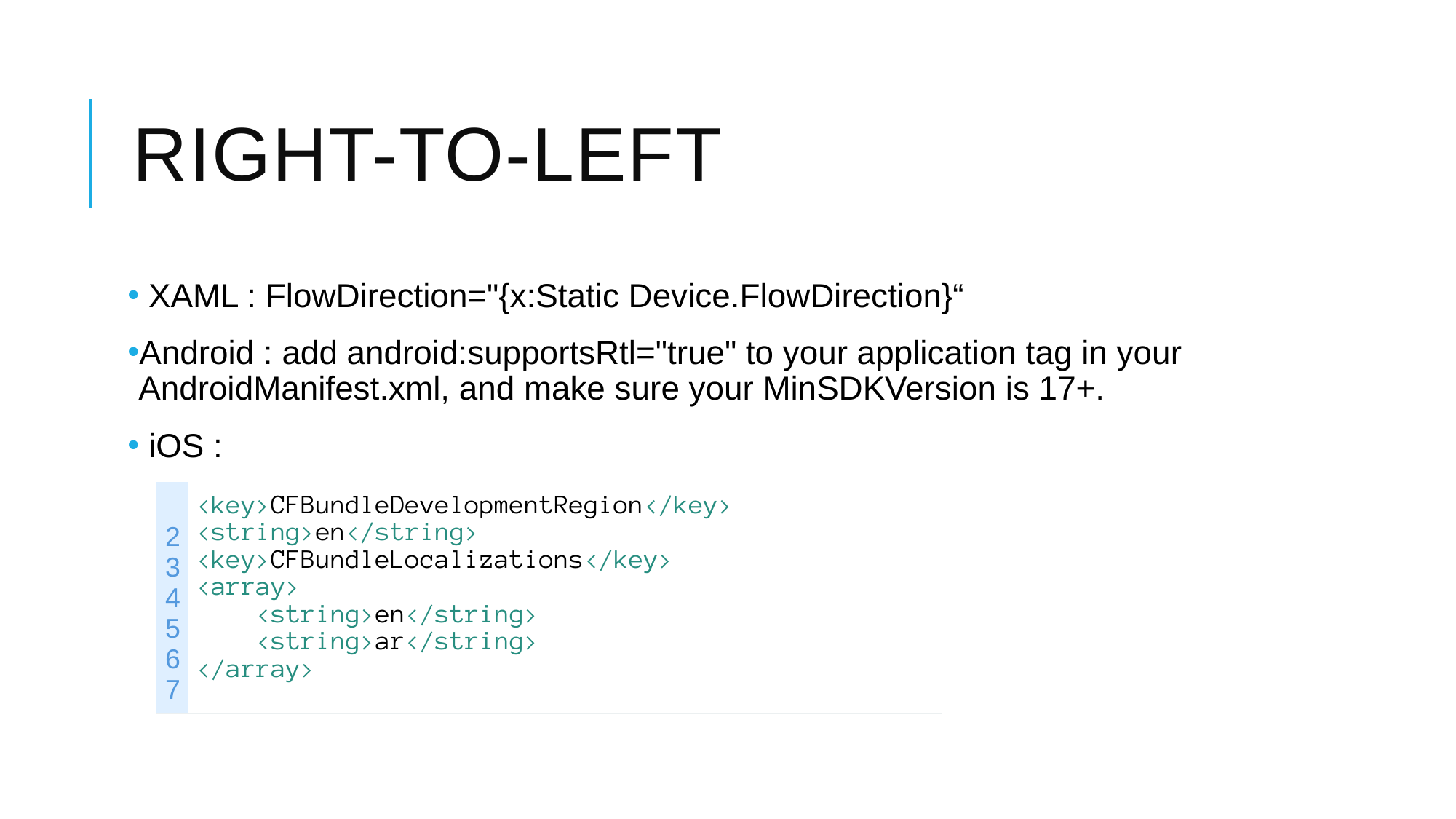

# Right-to-left
 XAML : FlowDirection="{x:Static Device.FlowDirection}“
Android : add android:supportsRtl="true" to your application tag in your AndroidManifest.xml, and make sure your MinSDKVersion is 17+.
 iOS :
| 2 3 4 5 6 7 | <key>CFBundleDevelopmentRegion</key> <string>en</string> <key>CFBundleLocalizations</key> <array>     <string>en</string>     <string>ar</string> </array> |
| --- | --- |